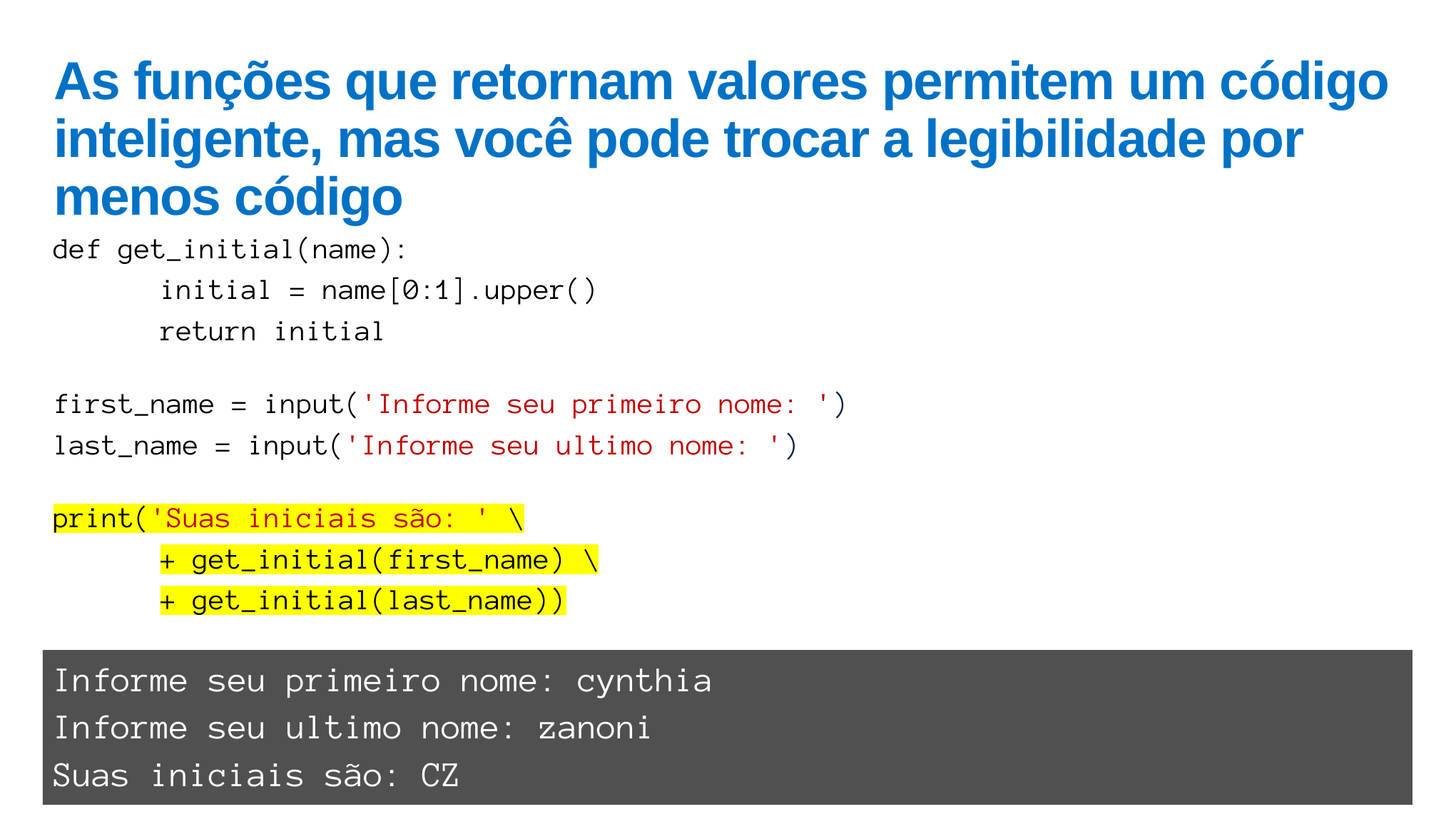

# As funções que retornam valores permitem um código inteligente, mas você pode trocar a legibilidade por menos código
def get_initial(name):
	initial = name[0:1].upper()
	return initial
first_name = input('Informe seu primeiro nome: ')
last_name = input('Informe seu ultimo nome: ')
print('Suas iniciais são: ' \
	+ get_initial(first_name) \
	+ get_initial(last_name))
Informe seu primeiro nome: cynthia
Informe seu ultimo nome: zanoni
Suas iniciais são: CZ